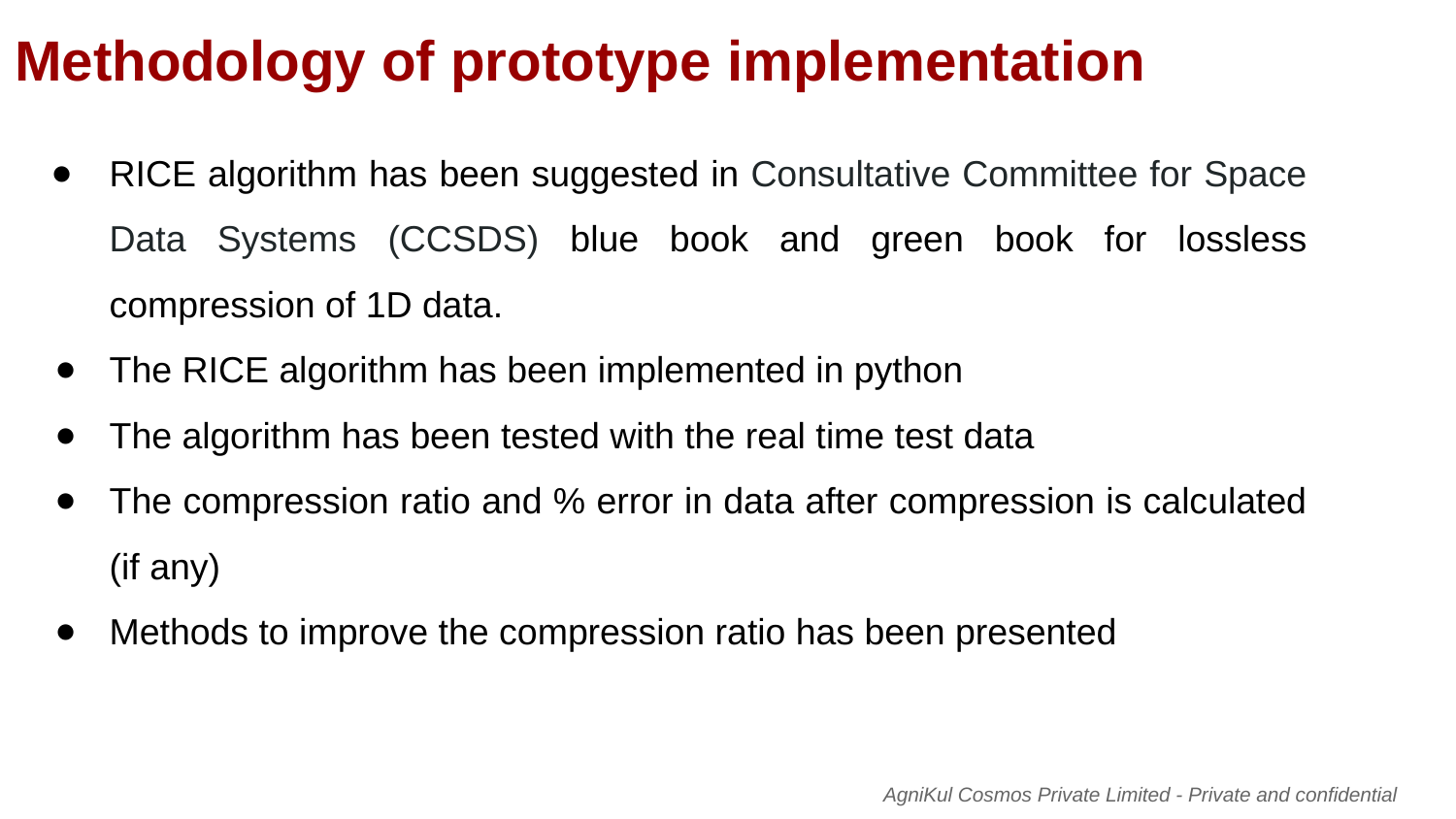

# Methodology of prototype implementation
RICE algorithm has been suggested in Consultative Committee for Space Data Systems (CCSDS) blue book and green book for lossless compression of 1D data.
The RICE algorithm has been implemented in python
The algorithm has been tested with the real time test data
The compression ratio and % error in data after compression is calculated (if any)
Methods to improve the compression ratio has been presented